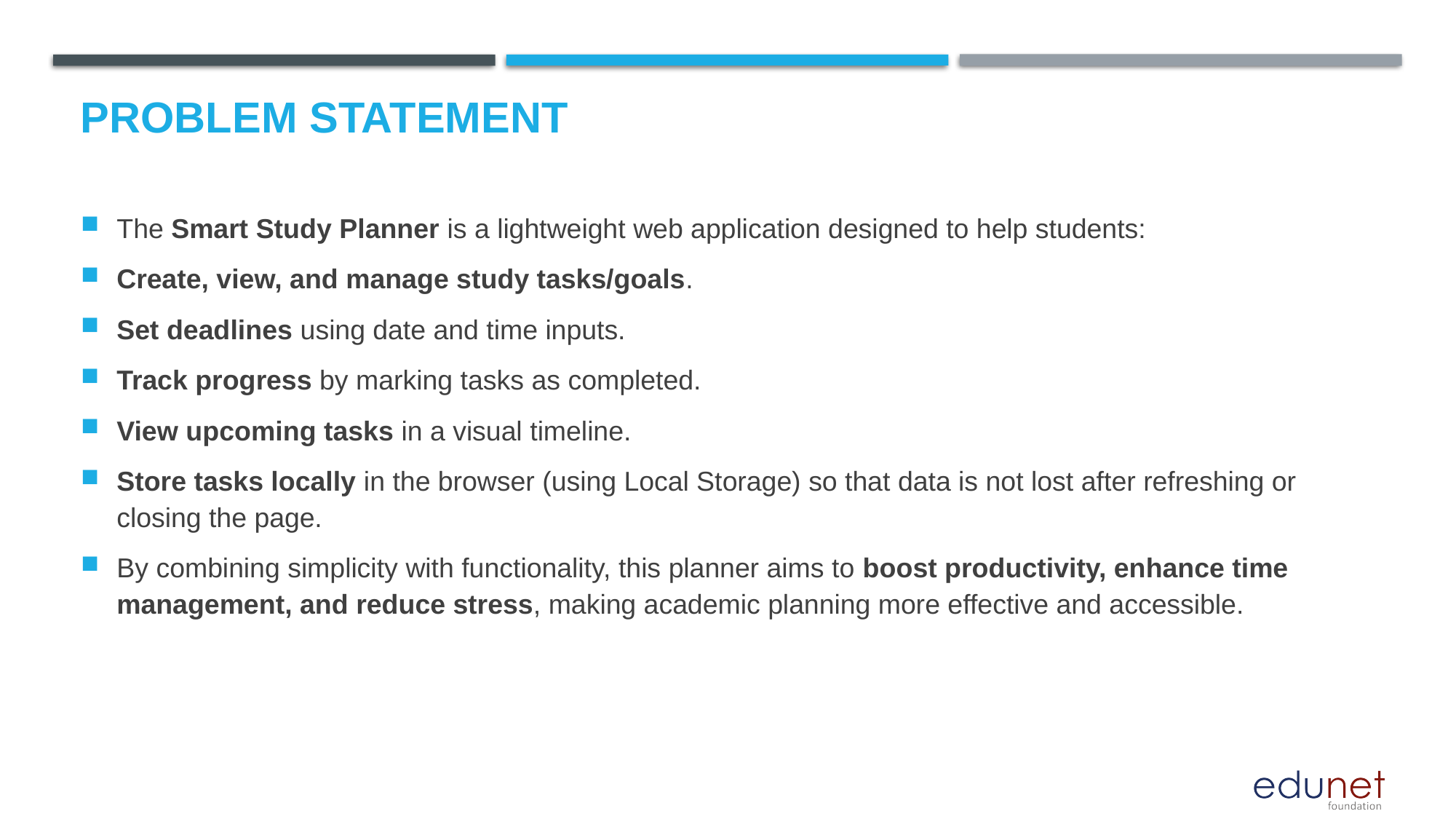

# Problem Statement
The Smart Study Planner is a lightweight web application designed to help students:
Create, view, and manage study tasks/goals.
Set deadlines using date and time inputs.
Track progress by marking tasks as completed.
View upcoming tasks in a visual timeline.
Store tasks locally in the browser (using Local Storage) so that data is not lost after refreshing or closing the page.
By combining simplicity with functionality, this planner aims to boost productivity, enhance time management, and reduce stress, making academic planning more effective and accessible.